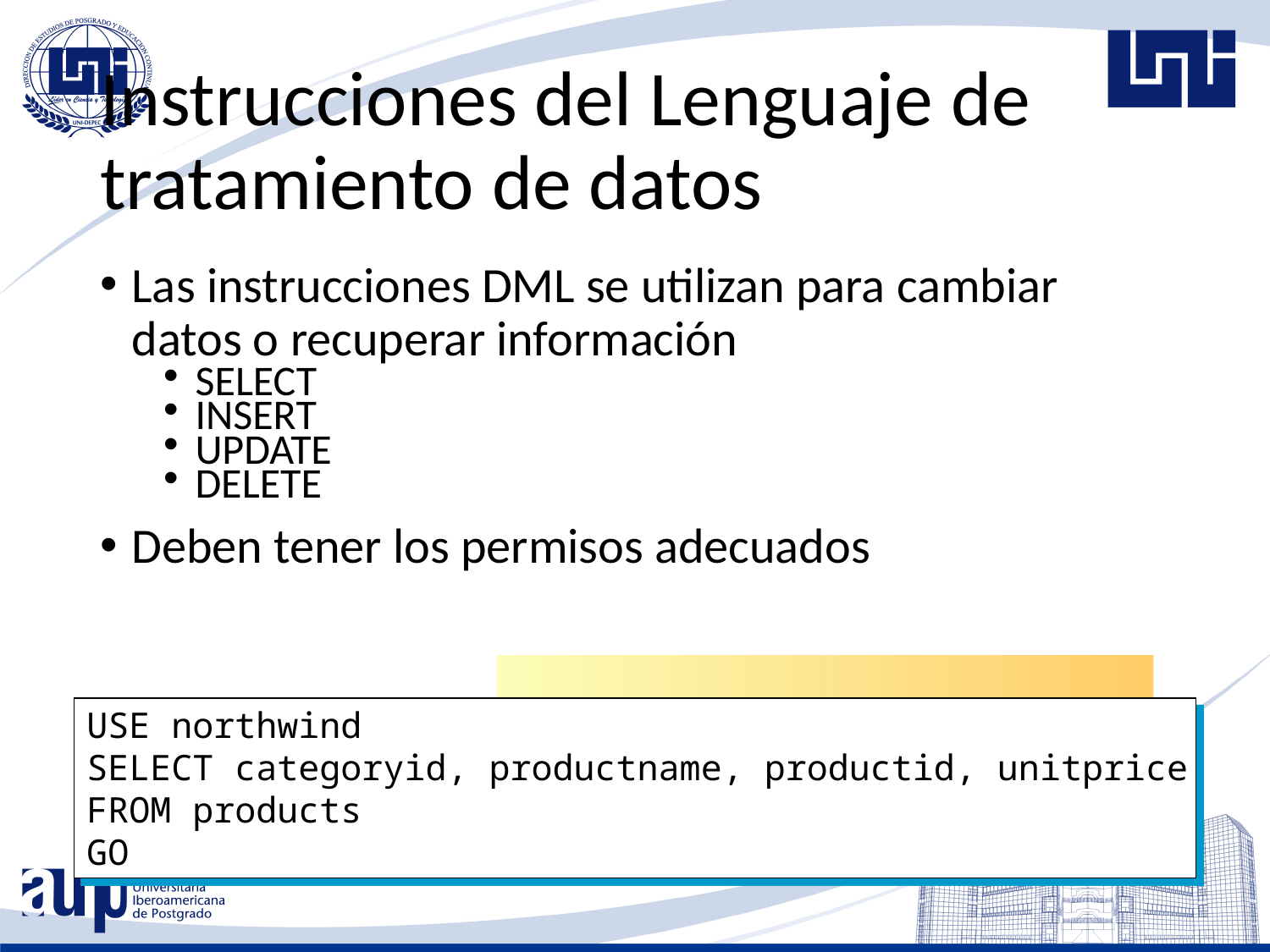

# Instrucciones del Lenguaje de tratamiento de datos
Las instrucciones DML se utilizan para cambiar datos o recuperar información
SELECT
INSERT
UPDATE
DELETE
Deben tener los permisos adecuados

USE northwind
SELECT categoryid, productname, productid, unitprice
FROM products
GO